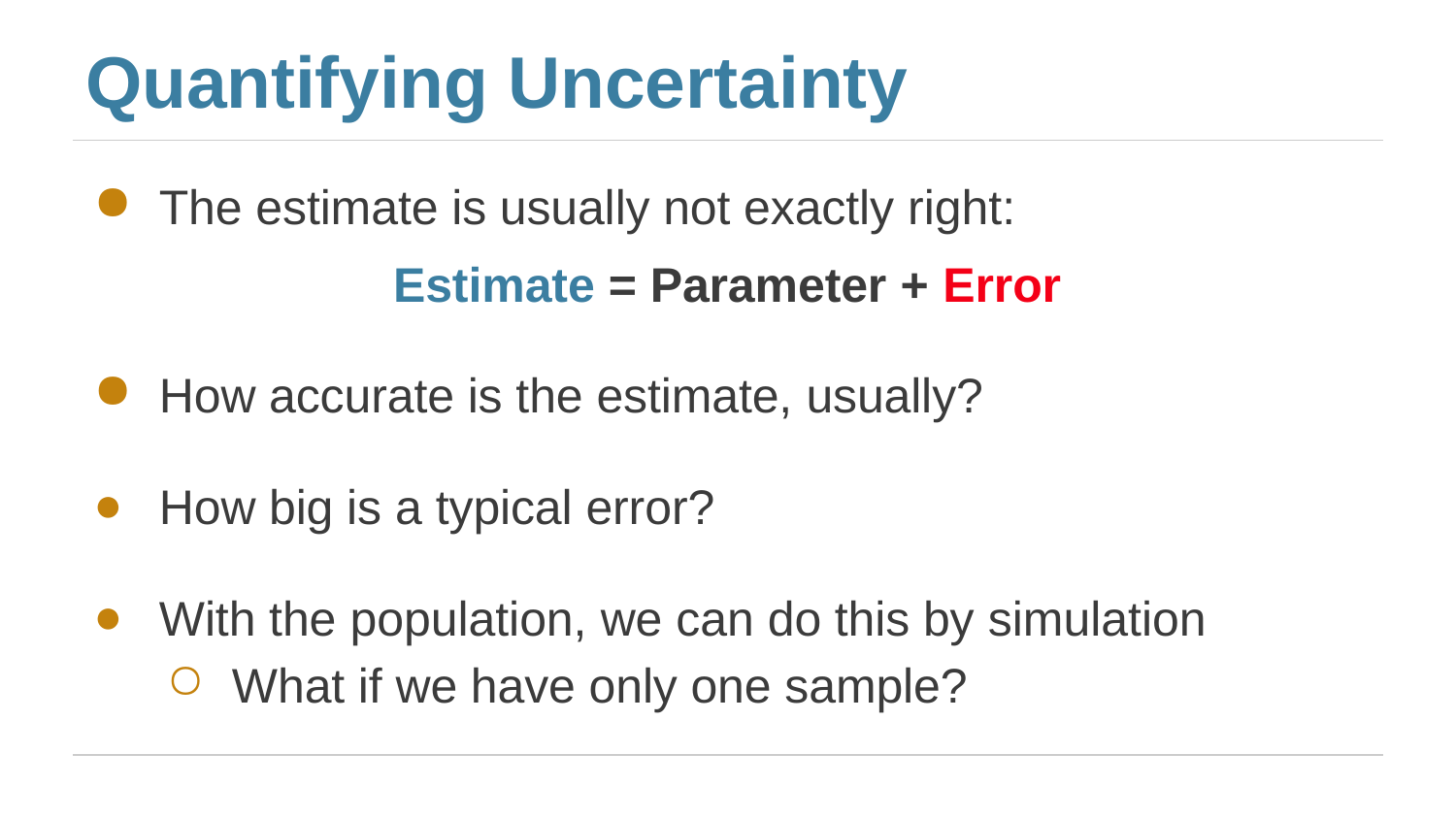

# Quantifying Uncertainty
The estimate is usually not exactly right:
Estimate = Parameter + Error

How accurate is the estimate, usually?

How big is a typical error?

With the population, we can do this by simulation
What if we have only one sample?